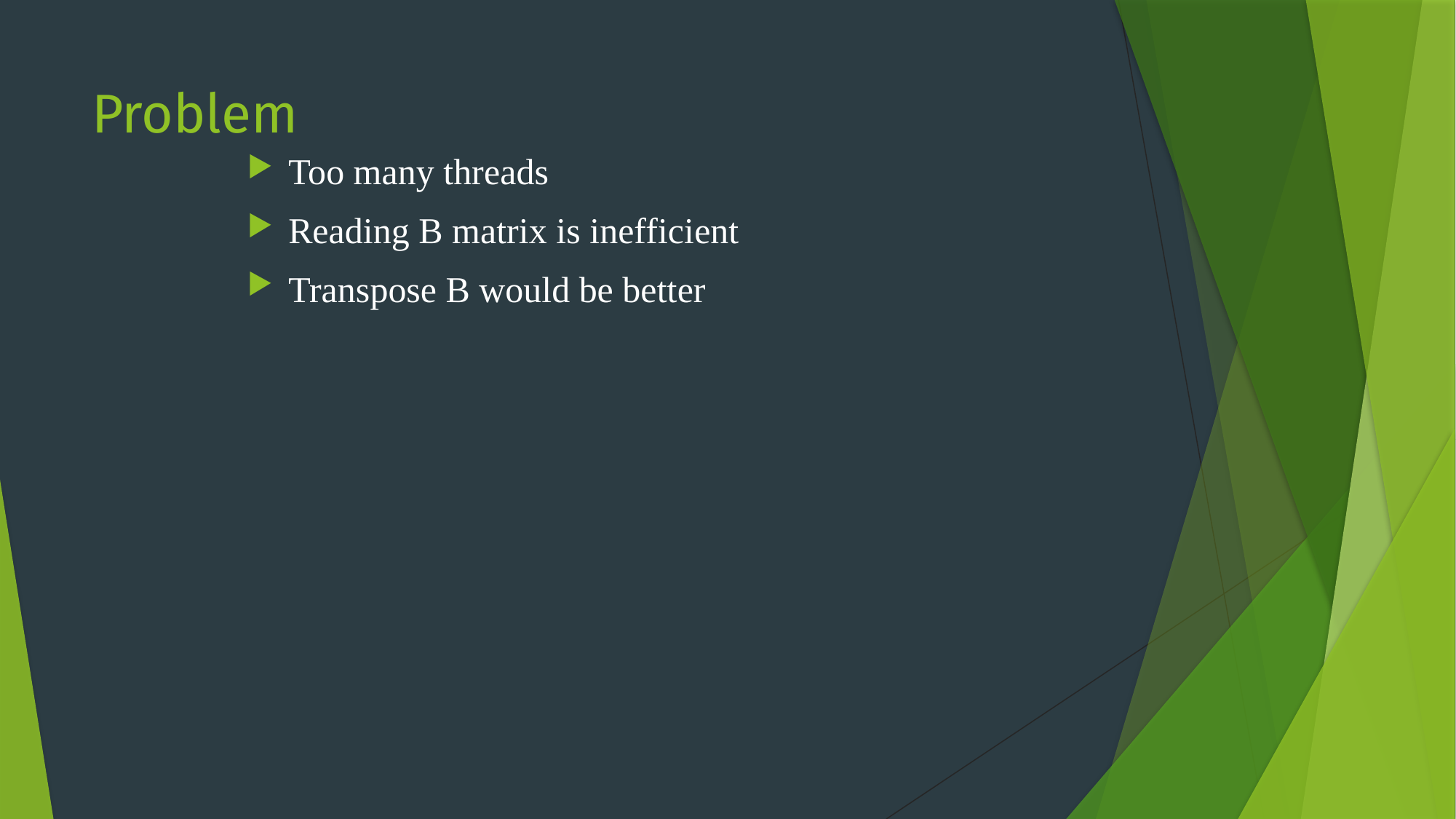

# Problem
Too many threads
Reading B matrix is inefficient
Transpose B would be better